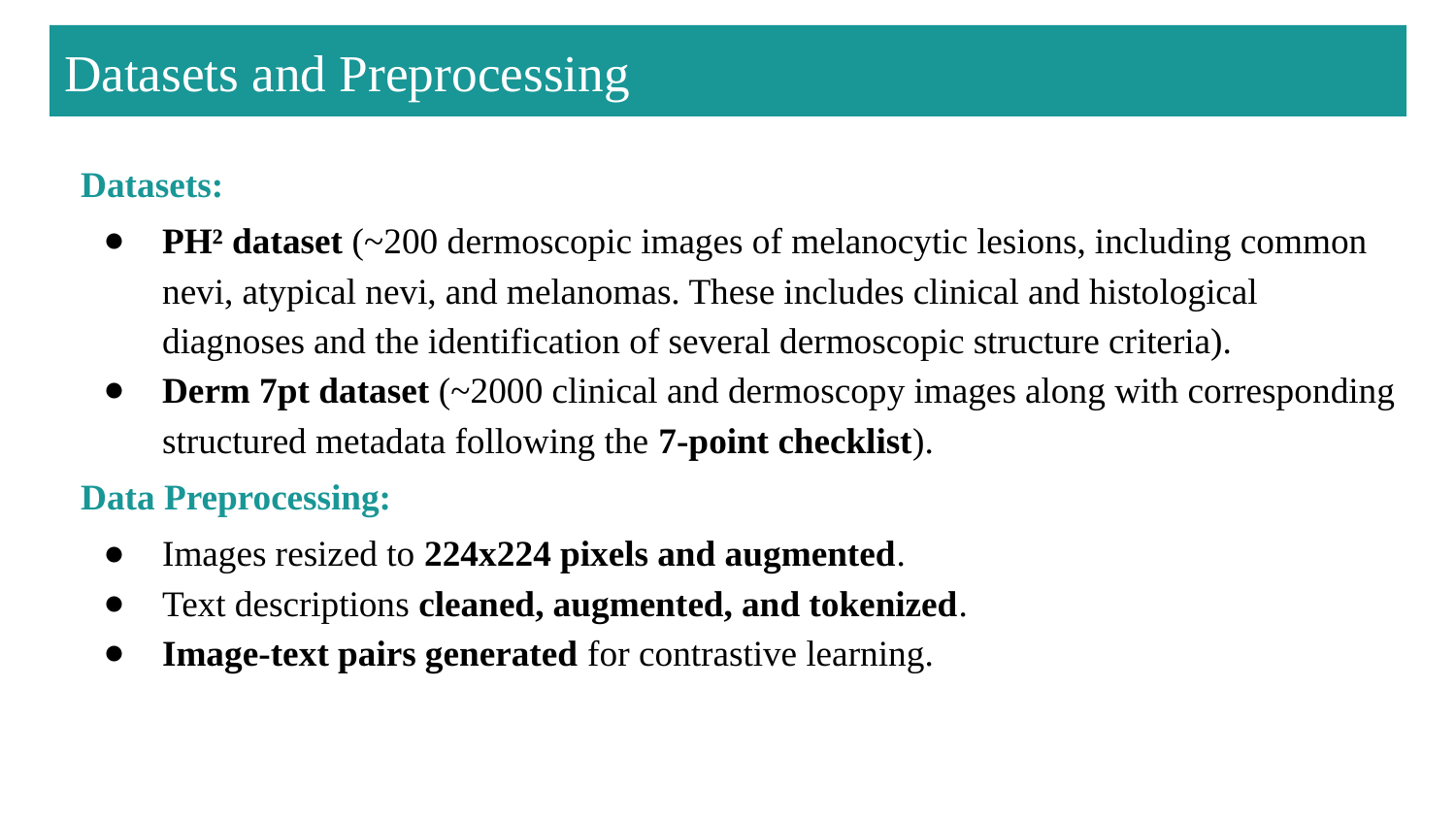

# Datasets and Preprocessing
Datasets:
PH² dataset (~200 dermoscopic images of melanocytic lesions, including common nevi, atypical nevi, and melanomas. These includes clinical and histological diagnoses and the identification of several dermoscopic structure criteria).
Derm 7pt dataset (~2000 clinical and dermoscopy images along with corresponding structured metadata following the 7-point checklist).
Data Preprocessing:
Images resized to 224x224 pixels and augmented.
Text descriptions cleaned, augmented, and tokenized.
Image-text pairs generated for contrastive learning.